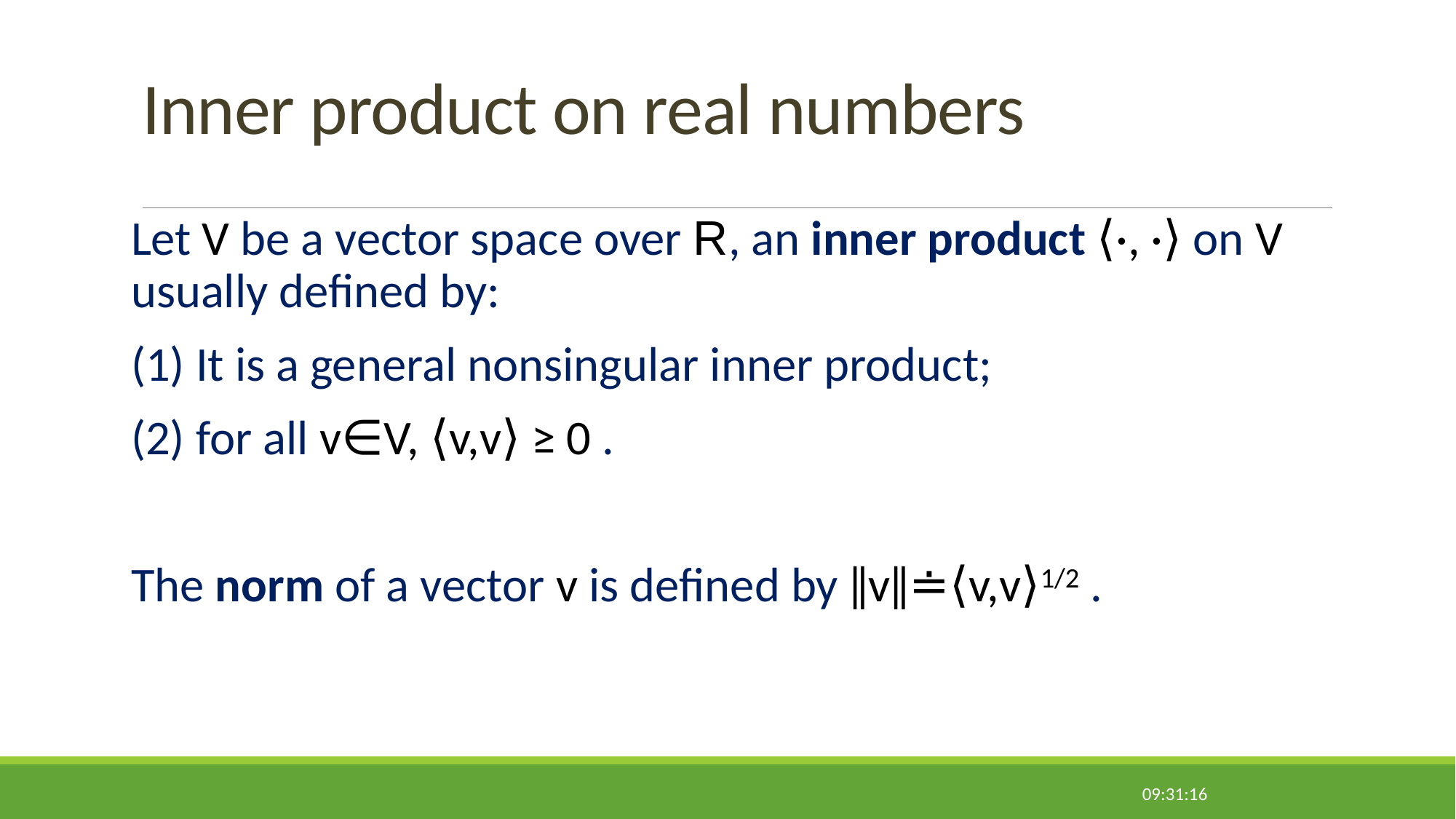

# Inner product on real numbers
Let V be a vector space over R, an inner product ⟨·, ·⟩ on V usually defined by:
(1) It is a general nonsingular inner product;
(2) for all v∈V, ⟨v,v⟩ ≥ 0 .

The norm of a vector v is defined by ‖v‖≐⟨v,v⟩1/2 .
09:31:16